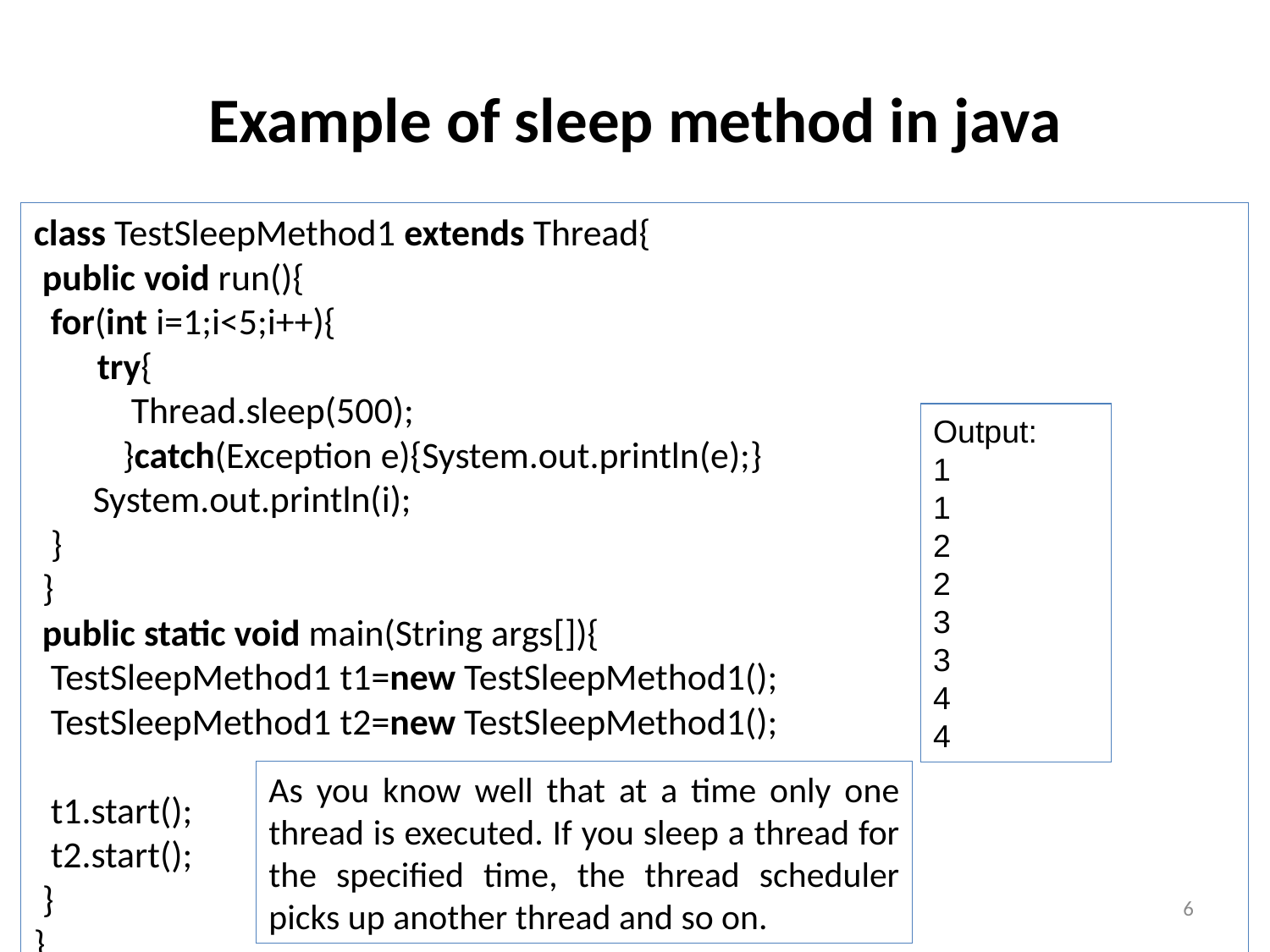

# Example of sleep method in java
class TestSleepMethod1 extends Thread{
 public void run(){
  for(int i=1;i<5;i++){
try{
    Thread.sleep(500);
   }catch(Exception e){System.out.println(e);}
       System.out.println(i);
  }
 }
 public static void main(String args[]){
  TestSleepMethod1 t1=new TestSleepMethod1();
  TestSleepMethod1 t2=new TestSleepMethod1();

  t1.start();
  t2.start();
 }
}
Output:
1
1
2
2
3
3
4
4
As you know well that at a time only one thread is executed. If you sleep a thread for the specified time, the thread scheduler picks up another thread and so on.
6